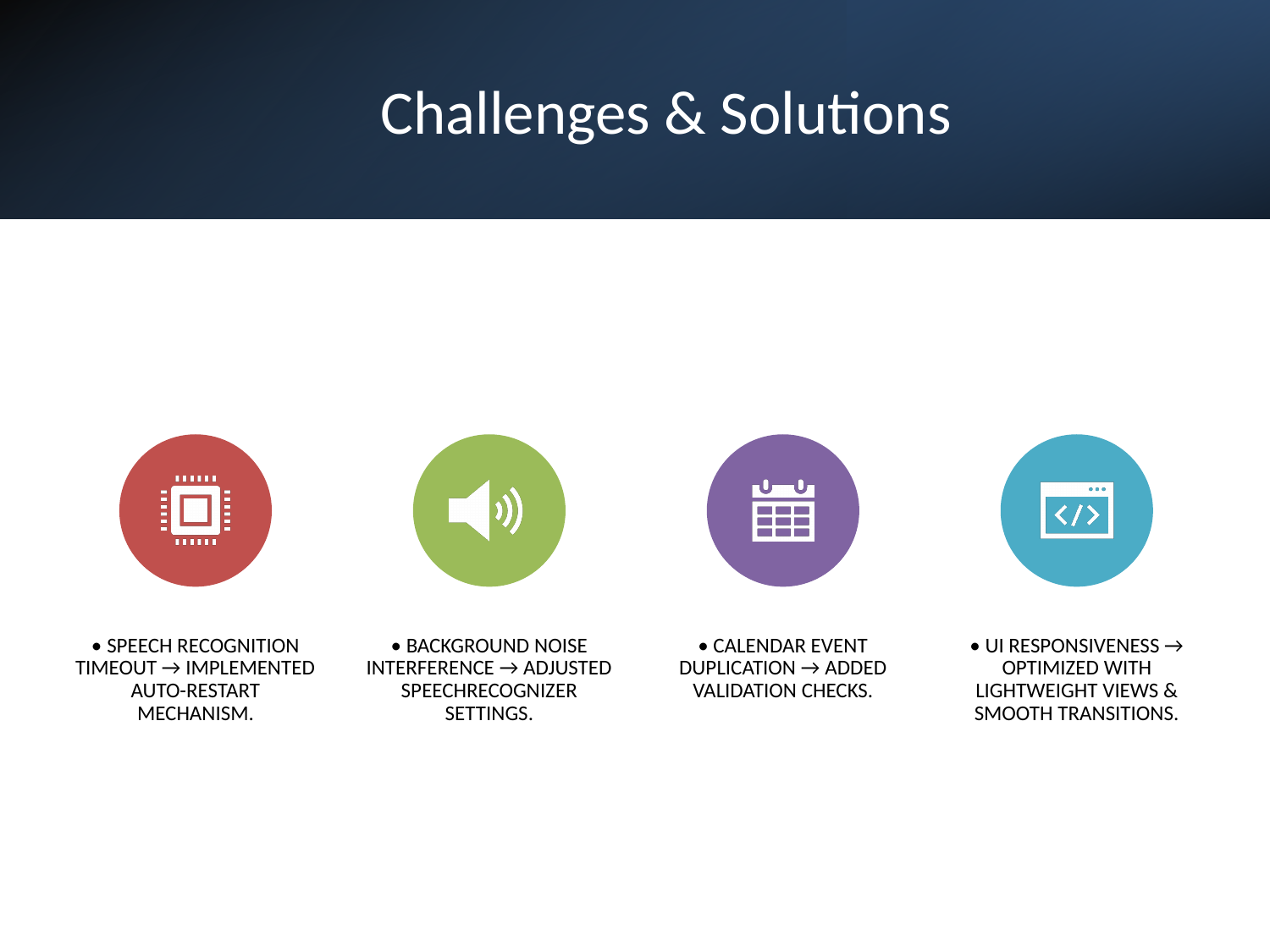

# Challenges & Solutions
• Speech recognition timeout → Implemented auto-restart mechanism.
• Background noise interference → Adjusted SpeechRecognizer settings.
• Calendar event duplication → Added validation checks.
• UI responsiveness → Optimized with lightweight views & smooth transitions.